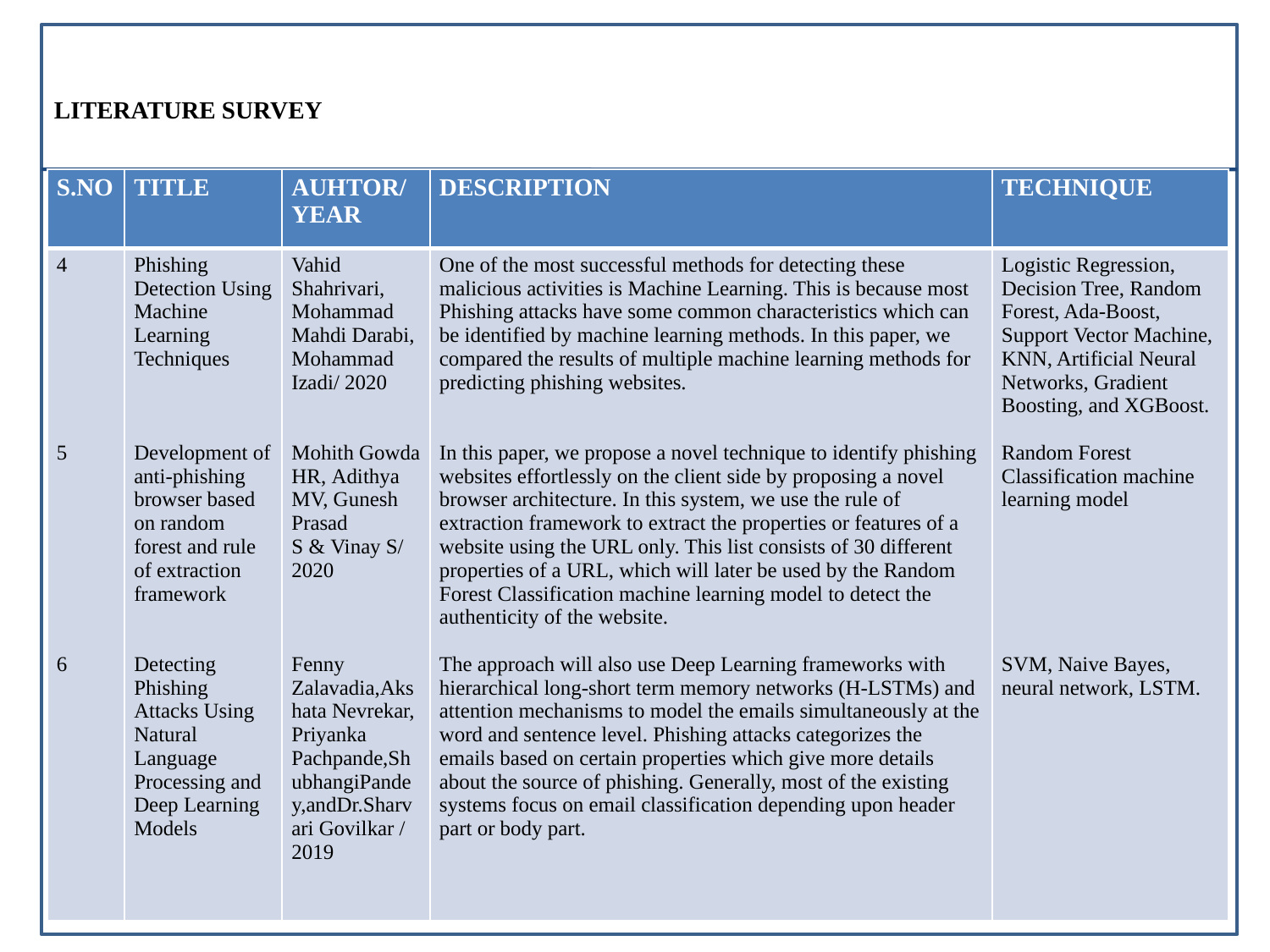

# LITERATURE SURVEY
| S.NO | TITLE | AUHTOR/YEAR | DESCRIPTION | TECHNIQUE |
| --- | --- | --- | --- | --- |
| 4 5 6 | Phishing Detection Using Machine Learning Techniques Development of anti-phishing browser based on random forest and rule of extraction framework Detecting Phishing Attacks Using Natural Language Processing and Deep Learning Models | Vahid Shahrivari, Mohammad Mahdi Darabi, Mohammad Izadi/ 2020 Mohith Gowda HR, Adithya MV, Gunesh Prasad S & Vinay S/ 2020 Fenny Zalavadia,Akshata Nevrekar, Priyanka Pachpande,ShubhangiPandey,andDr.Sharvari Govilkar / 2019 | One of the most successful methods for detecting these malicious activities is Machine Learning. This is because most Phishing attacks have some common characteristics which can be identified by machine learning methods. In this paper, we compared the results of multiple machine learning methods for predicting phishing websites. In this paper, we propose a novel technique to identify phishing websites effortlessly on the client side by proposing a novel browser architecture. In this system, we use the rule of extraction framework to extract the properties or features of a website using the URL only. This list consists of 30 different properties of a URL, which will later be used by the Random Forest Classification machine learning model to detect the authenticity of the website.  The approach will also use Deep Learning frameworks with hierarchical long-short term memory networks (H-LSTMs) and attention mechanisms to model the emails simultaneously at the word and sentence level. Phishing attacks categorizes the emails based on certain properties which give more details about the source of phishing. Generally, most of the existing systems focus on email classification depending upon header part or body part. | Logistic Regression, Decision Tree, Random Forest, Ada-Boost, Support Vector Machine, KNN, Artificial Neural Networks, Gradient Boosting, and XGBoost. Random Forest Classification machine learning model SVM, Naive Bayes, neural network, LSTM. |